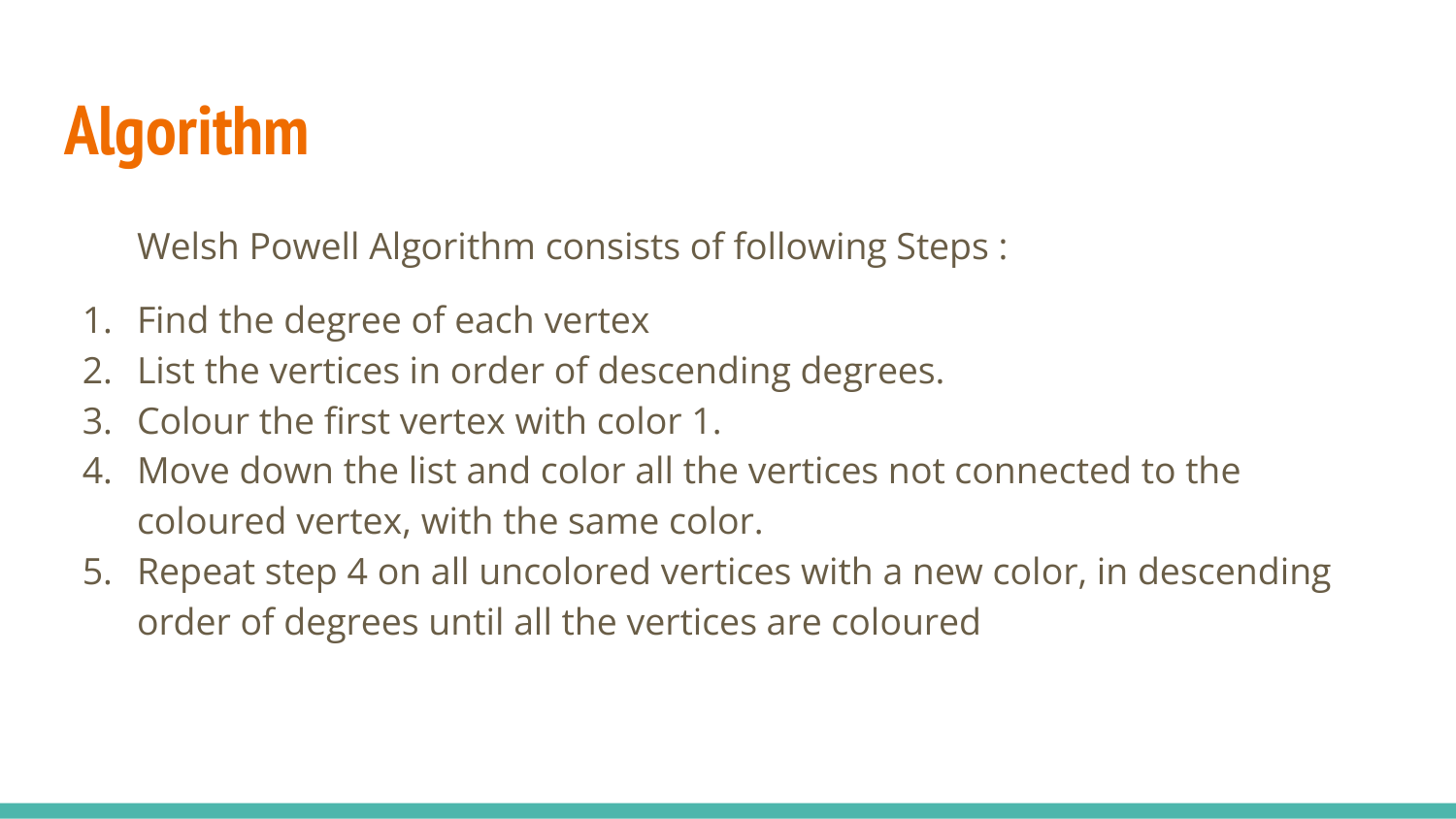

# Algorithm
Welsh Powell Algorithm consists of following Steps :
Find the degree of each vertex
List the vertices in order of descending degrees.
Colour the first vertex with color 1.
Move down the list and color all the vertices not connected to the coloured vertex, with the same color.
Repeat step 4 on all uncolored vertices with a new color, in descending order of degrees until all the vertices are coloured